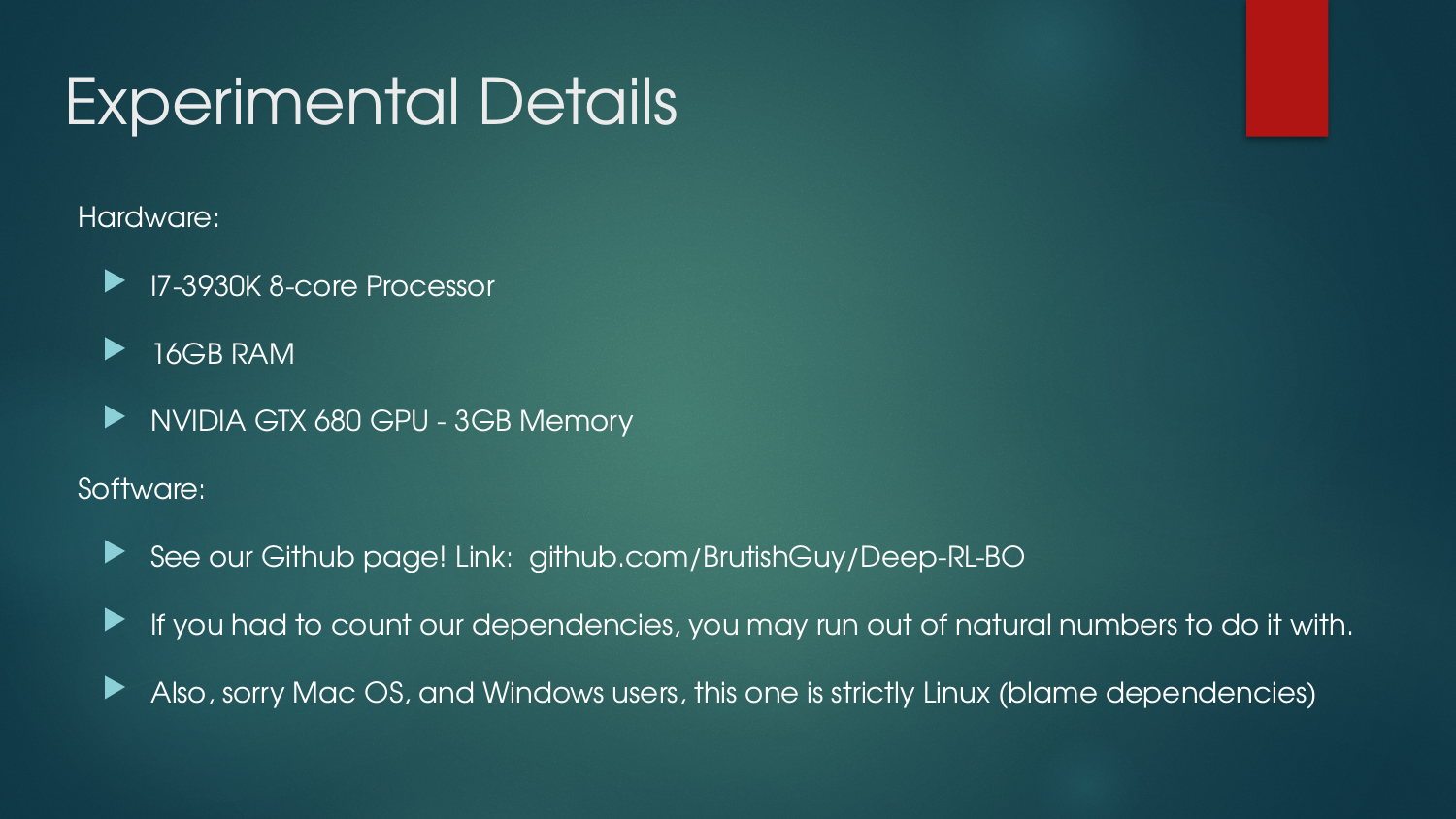

# Experimental Details
Hardware:

I7-3930K 8-core Processor

16GB RAM

NVIDIA GTX 680 GPU - 3GB Memory

Software:

See our Github page! Link:  github.com/BrutishGuy/Deep-RL-BO

If you had to count our dependencies, you may run out of natural numbers to do it with.

Also, sorry Mac OS, and Windows users, this one is strictly Linux (blame dependencies)